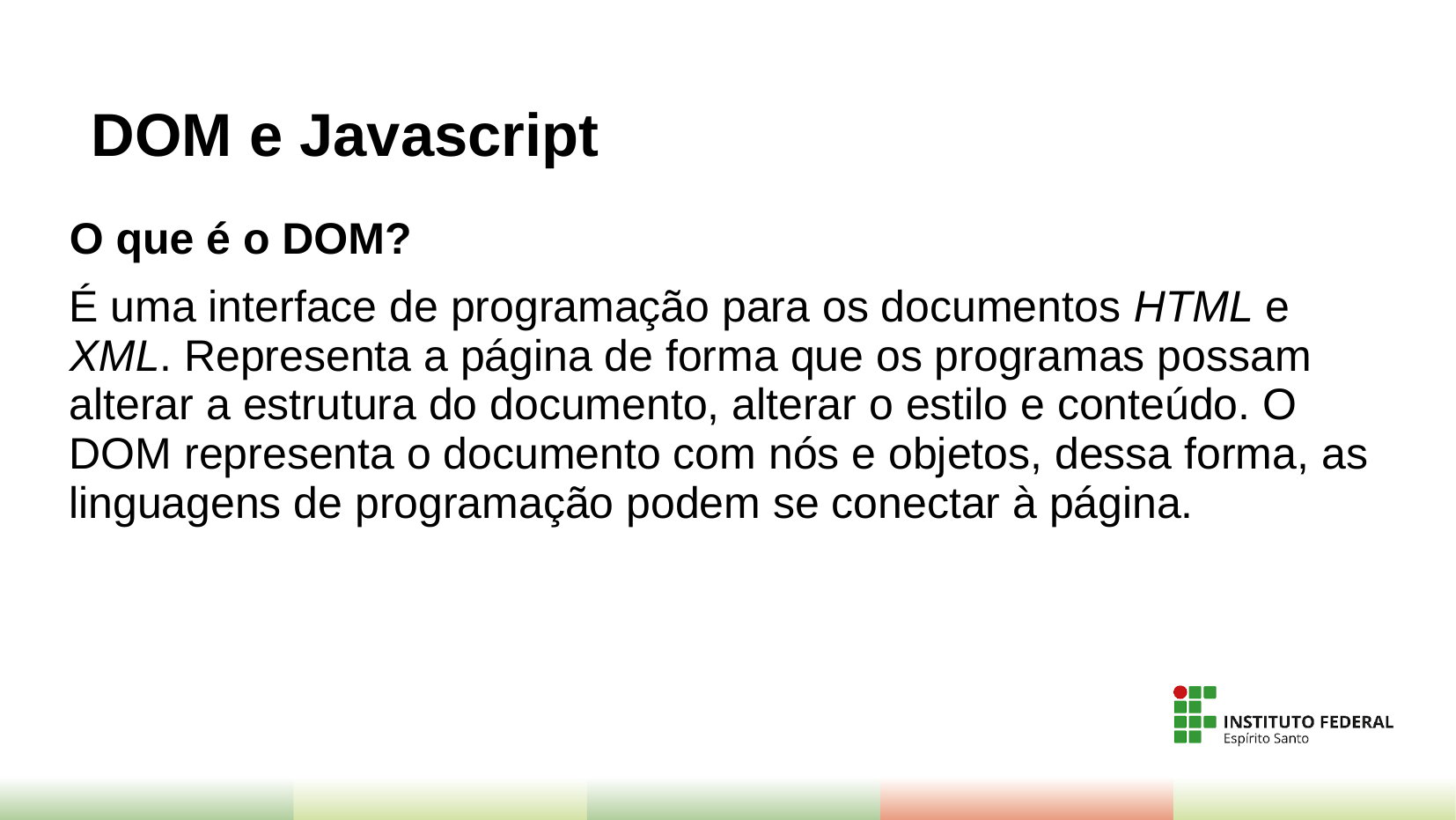

# DOM e Javascript
O que é o DOM?
É uma interface de programação para os documentos HTML e XML. Representa a página de forma que os programas possam alterar a estrutura do documento, alterar o estilo e conteúdo. O DOM representa o documento com nós e objetos, dessa forma, as linguagens de programação podem se conectar à página.